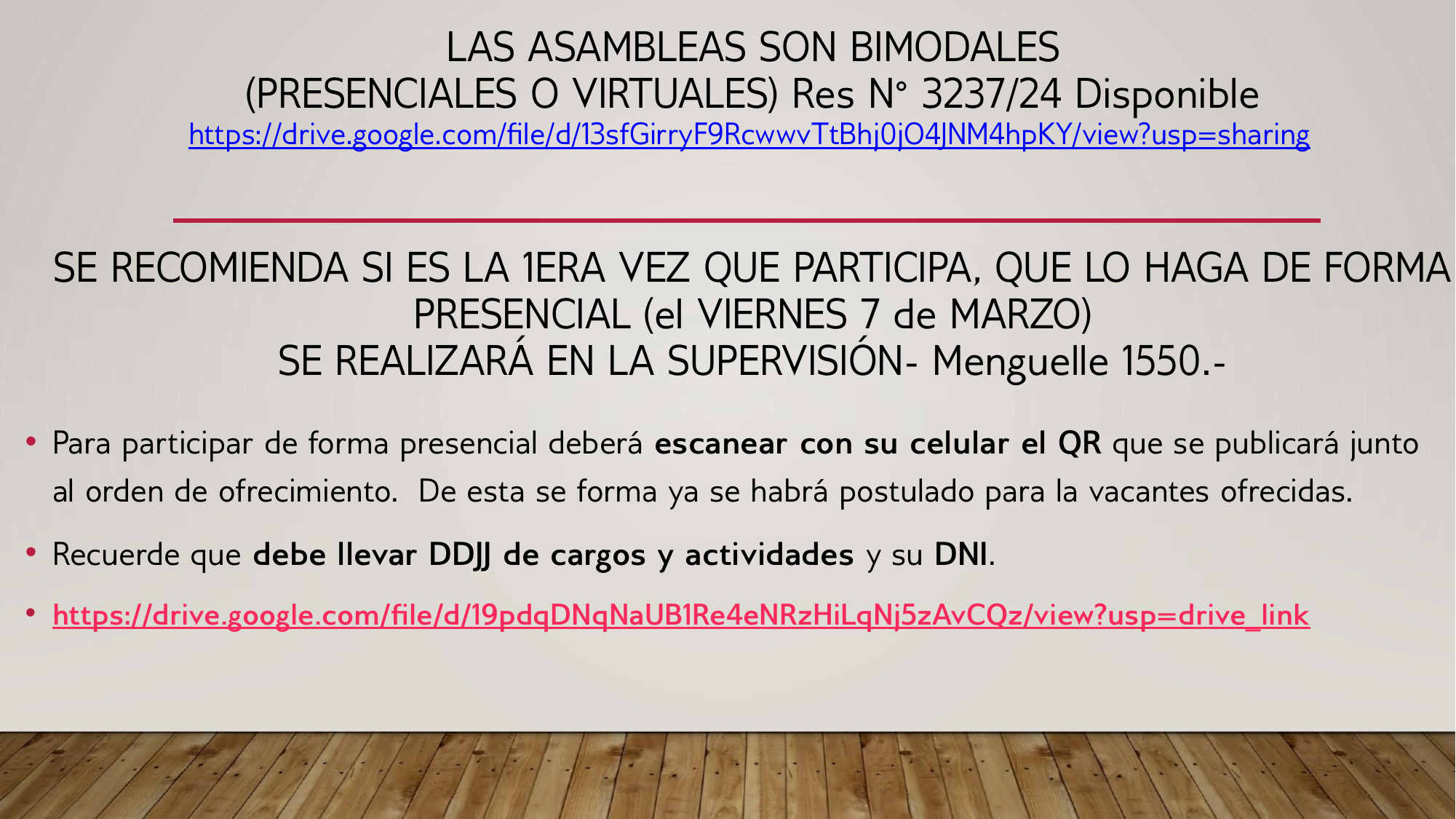

# LAS ASAMBLEAS SON BIMODALES
(PRESENCIALES O VIRTUALES) Res N° 3237/24 Disponible
https://drive.google.com/file/d/13sfGirryF9RcwwvTtBhj0jO4JNM4hpKY/view?usp=sharing

SE RECOMIENDA SI ES LA 1ERA VEZ QUE PARTICIPA, QUE LO HAGA DE FORMA PRESENCIAL (el VIERNES 7 de MARZO)
SE REALIZARÁ EN LA SUPERVISIÓN- Menguelle 1550.-
Para participar de forma presencial deberá escanear con su celular el QR que se publicará junto al orden de ofrecimiento.  De esta se forma ya se habrá postulado para la vacantes ofrecidas.
Recuerde que debe llevar DDJJ de cargos y actividades y su DNI.
https://drive.google.com/file/d/19pdqDNqNaUB1Re4eNRzHiLqNj5zAvCQz/view?usp=drive_link